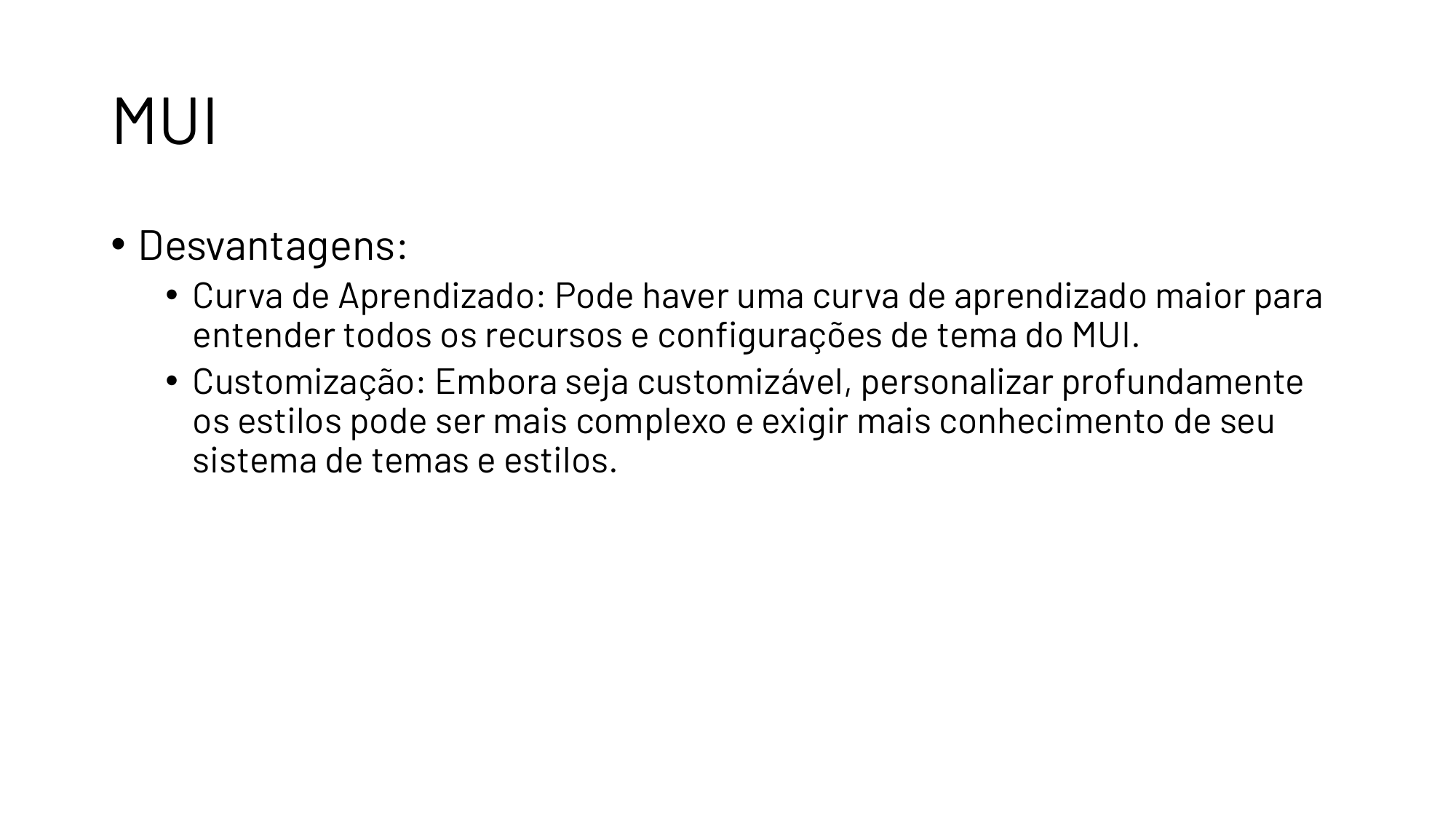

# MUI
Desvantagens:
Curva de Aprendizado: Pode haver uma curva de aprendizado maior para entender todos os recursos e configurações de tema do MUI.
Customização: Embora seja customizável, personalizar profundamente os estilos pode ser mais complexo e exigir mais conhecimento de seu sistema de temas e estilos.